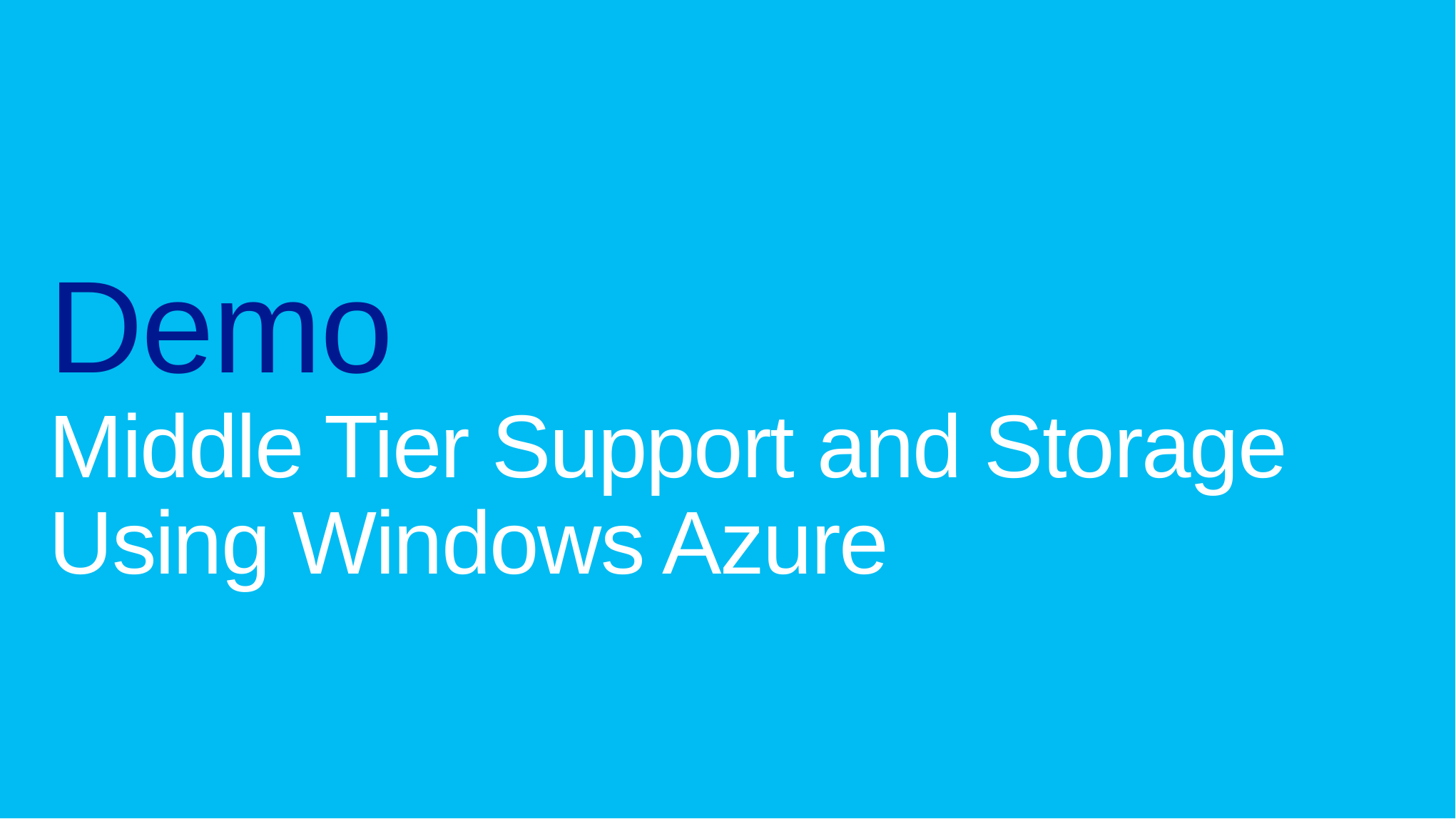

# Demo Middle Tier Support and Storage Using Windows Azure